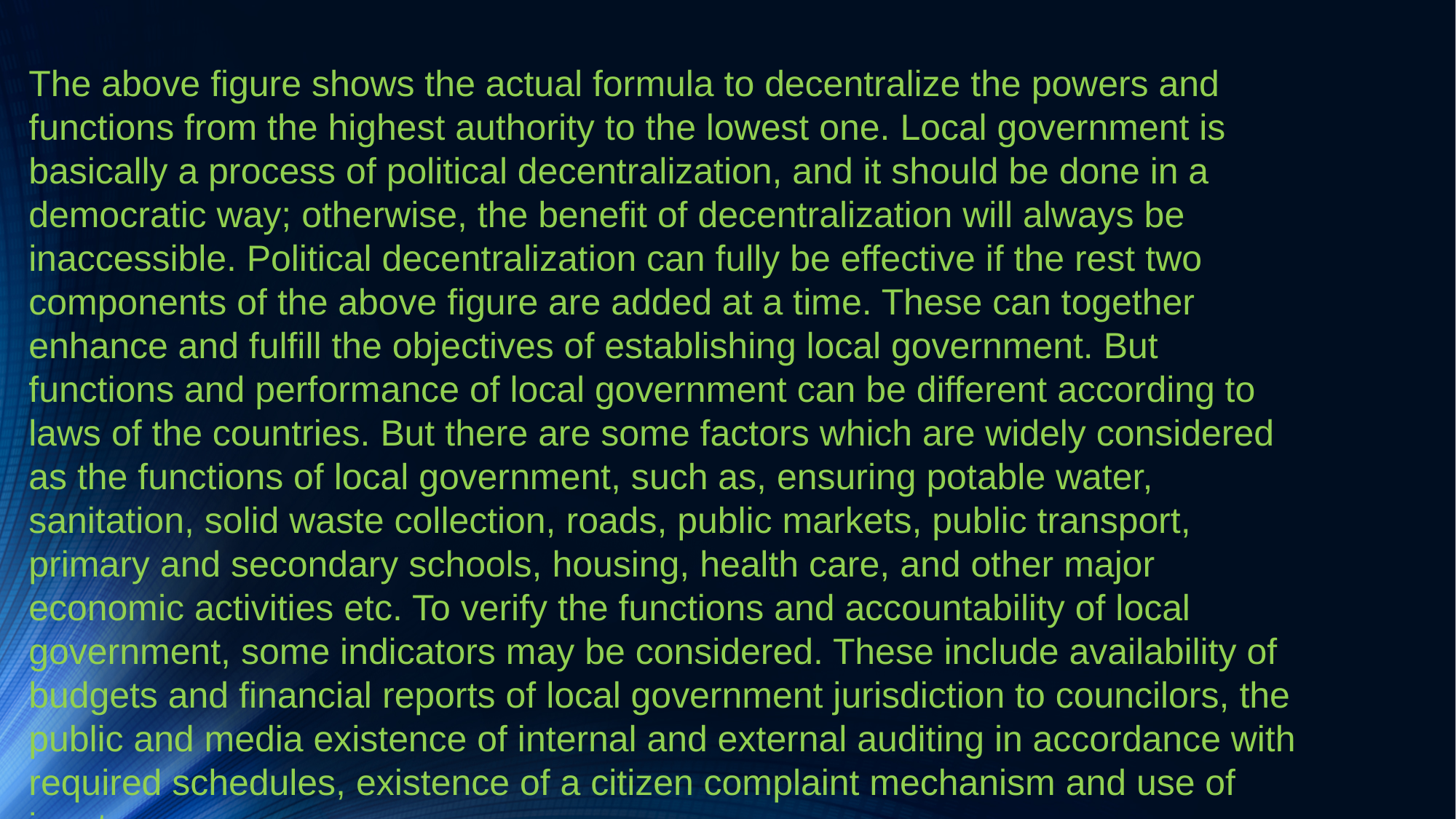

The above figure shows the actual formula to decentralize the powers and functions from the highest authority to the lowest one. Local government is basically a process of political decentralization, and it should be done in a democratic way; otherwise, the benefit of decentralization will always be inaccessible. Political decentralization can fully be effective if the rest two components of the above figure are added at a time. These can together enhance and fulfill the objectives of establishing local government. But functions and performance of local government can be different according to laws of the countries. But there are some factors which are widely considered as the functions of local government, such as, ensuring potable water, sanitation, solid waste collection, roads, public markets, public transport, primary and secondary schools, housing, health care, and other major economic activities etc. To verify the functions and accountability of local government, some indicators may be considered. These include availability of budgets and financial reports of local government jurisdiction to councilors, the public and media existence of internal and external auditing in accordance with required schedules, existence of a citizen complaint mechanism and use of input,